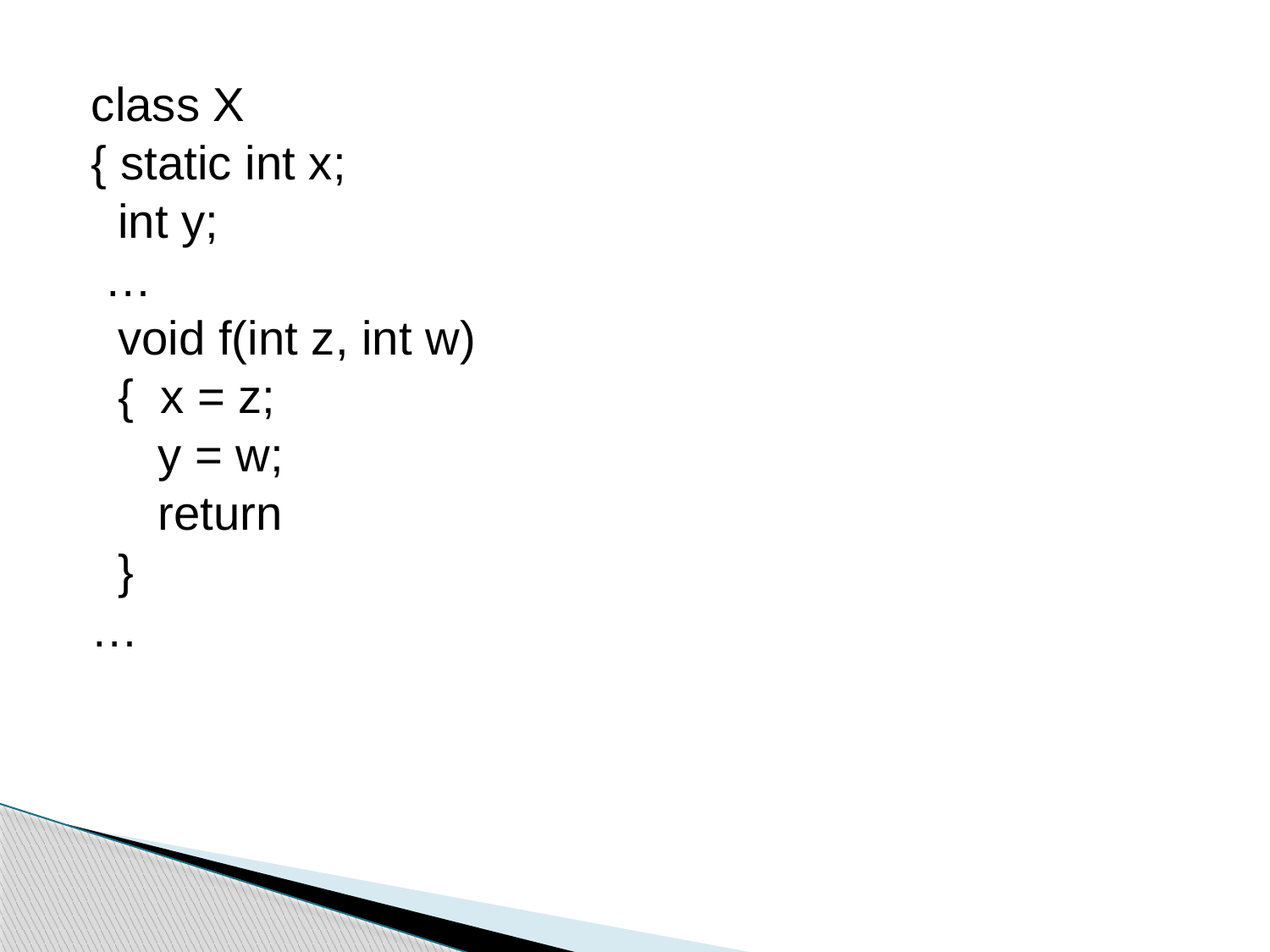

class X
{ static int x;
  int y;
 …
  void f(int z, int w)
  {  x = z;
     y = w;
     return
  }
…